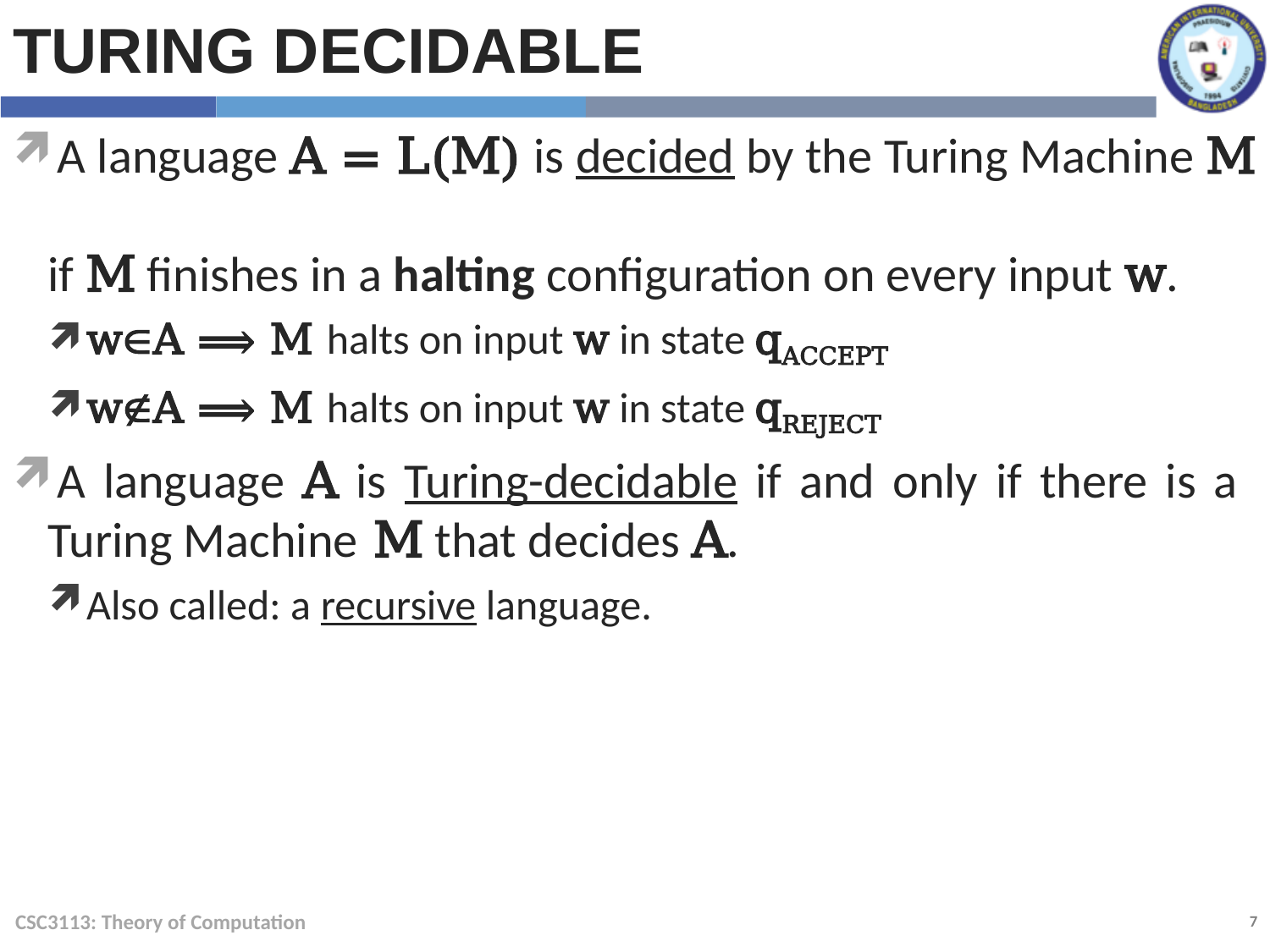

Turing Decidable
A language A = L(M) is decided by the Turing Machine M
if M finishes in a halting configuration on every input w.
w∈A ⟹ M halts on input w in state qACCEPT,
w∉A ⟹ M halts on input w in state qREJECT,
A language A is Turing-decidable if and only if there is a
Turing Machine M that decides A.
Also called: a recursive language.
CSC3113: Theory of Computation